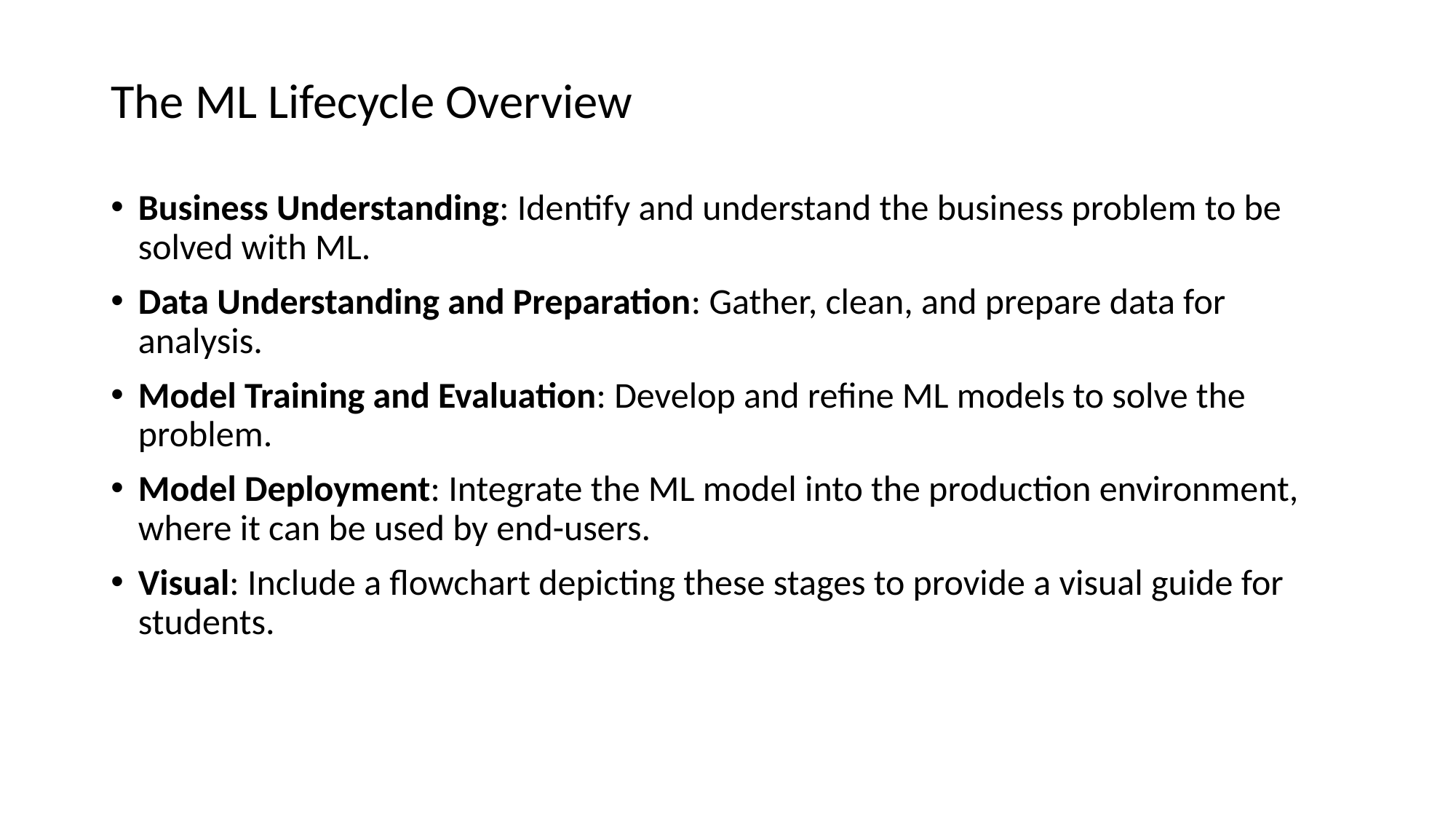

# The ML Lifecycle Overview
Business Understanding: Identify and understand the business problem to be solved with ML.
Data Understanding and Preparation: Gather, clean, and prepare data for analysis.
Model Training and Evaluation: Develop and refine ML models to solve the problem.
Model Deployment: Integrate the ML model into the production environment, where it can be used by end-users.
Visual: Include a flowchart depicting these stages to provide a visual guide for students.